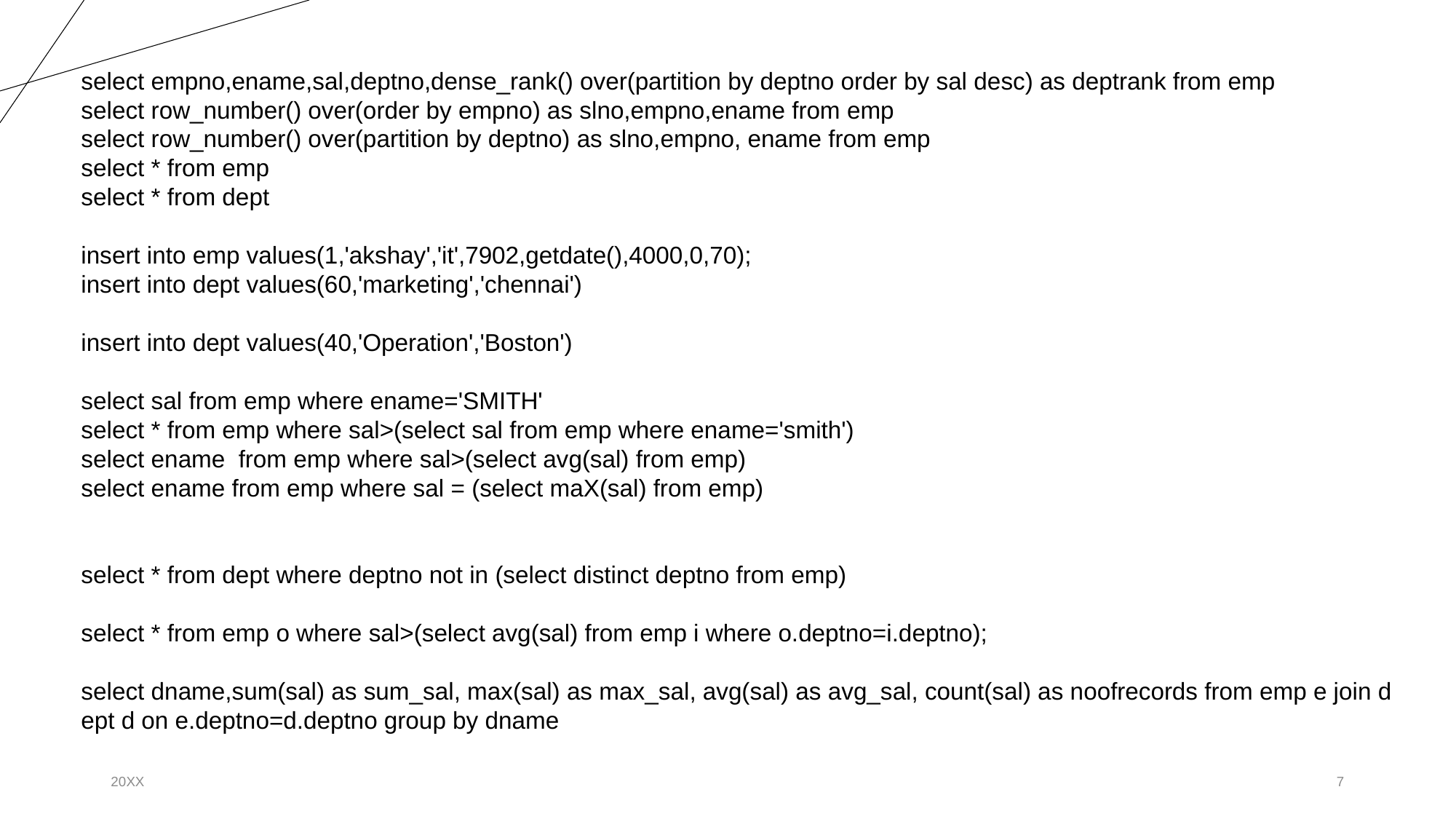

select empno,ename,sal,deptno,dense_rank() over(partition by deptno order by sal desc) as deptrank from emp
select row_number() over(order by empno) as slno,empno,ename from emp
select row_number() over(partition by deptno) as slno,empno, ename from emp
select * from emp
select * from dept

insert into emp values(1,'akshay','it',7902,getdate(),4000,0,70);
insert into dept values(60,'marketing','chennai')

insert into dept values(40,'Operation','Boston')

select sal from emp where ename='SMITH'
select * from emp where sal>(select sal from emp where ename='smith')
select ename  from emp where sal>(select avg(sal) from emp)
select ename from emp where sal = (select maX(sal) from emp)

select * from dept where deptno not in (select distinct deptno from emp)

select * from emp o where sal>(select avg(sal) from emp i where o.deptno=i.deptno);

select dname,sum(sal) as sum_sal, max(sal) as max_sal, avg(sal) as avg_sal, count(sal) as noofrecords from emp e join dept d on e.deptno=d.deptno group by dname

20XX
7